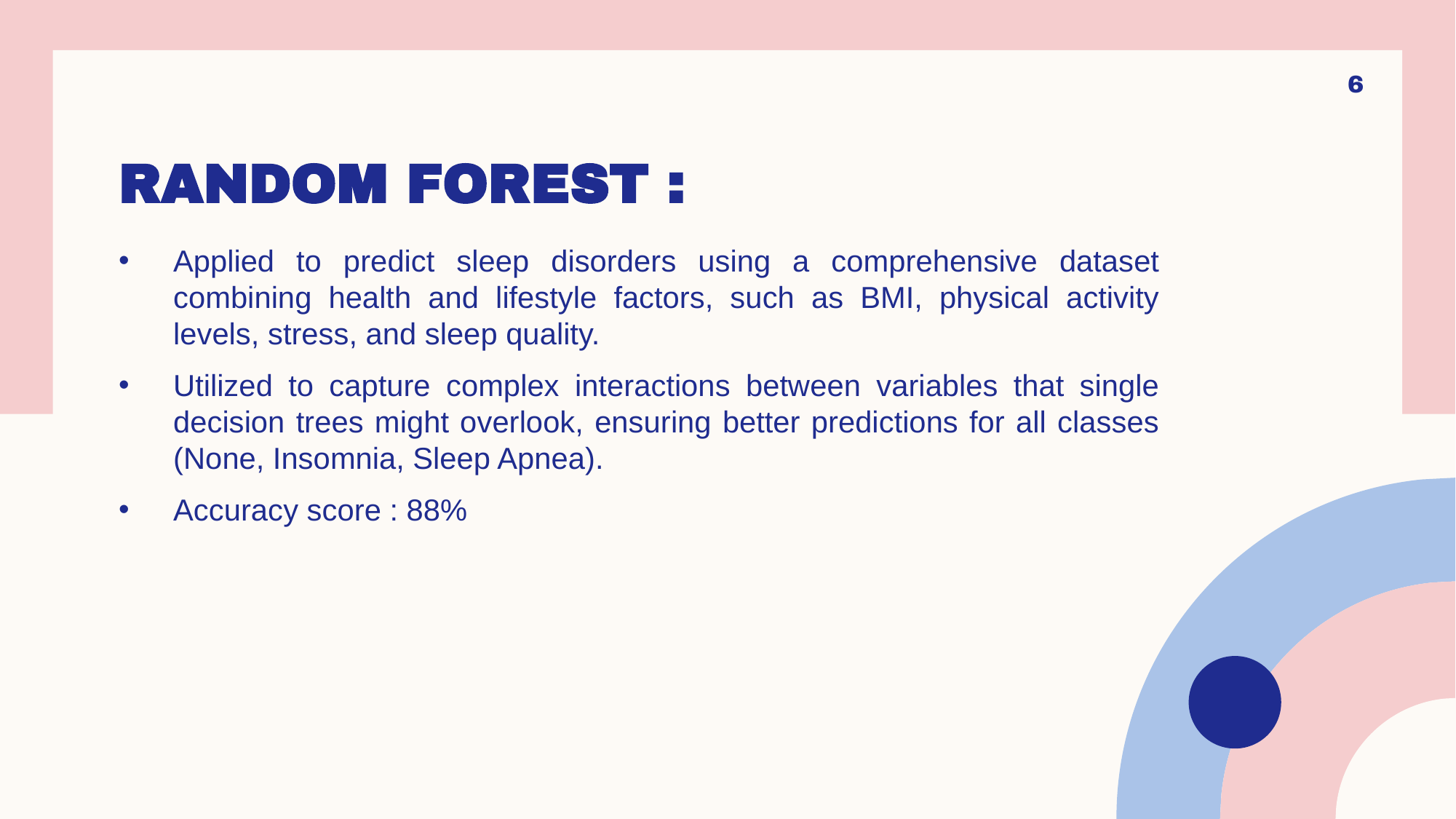

6
# Random Forest :
Applied to predict sleep disorders using a comprehensive dataset combining health and lifestyle factors, such as BMI, physical activity levels, stress, and sleep quality.
Utilized to capture complex interactions between variables that single decision trees might overlook, ensuring better predictions for all classes (None, Insomnia, Sleep Apnea).
Accuracy score : 88%